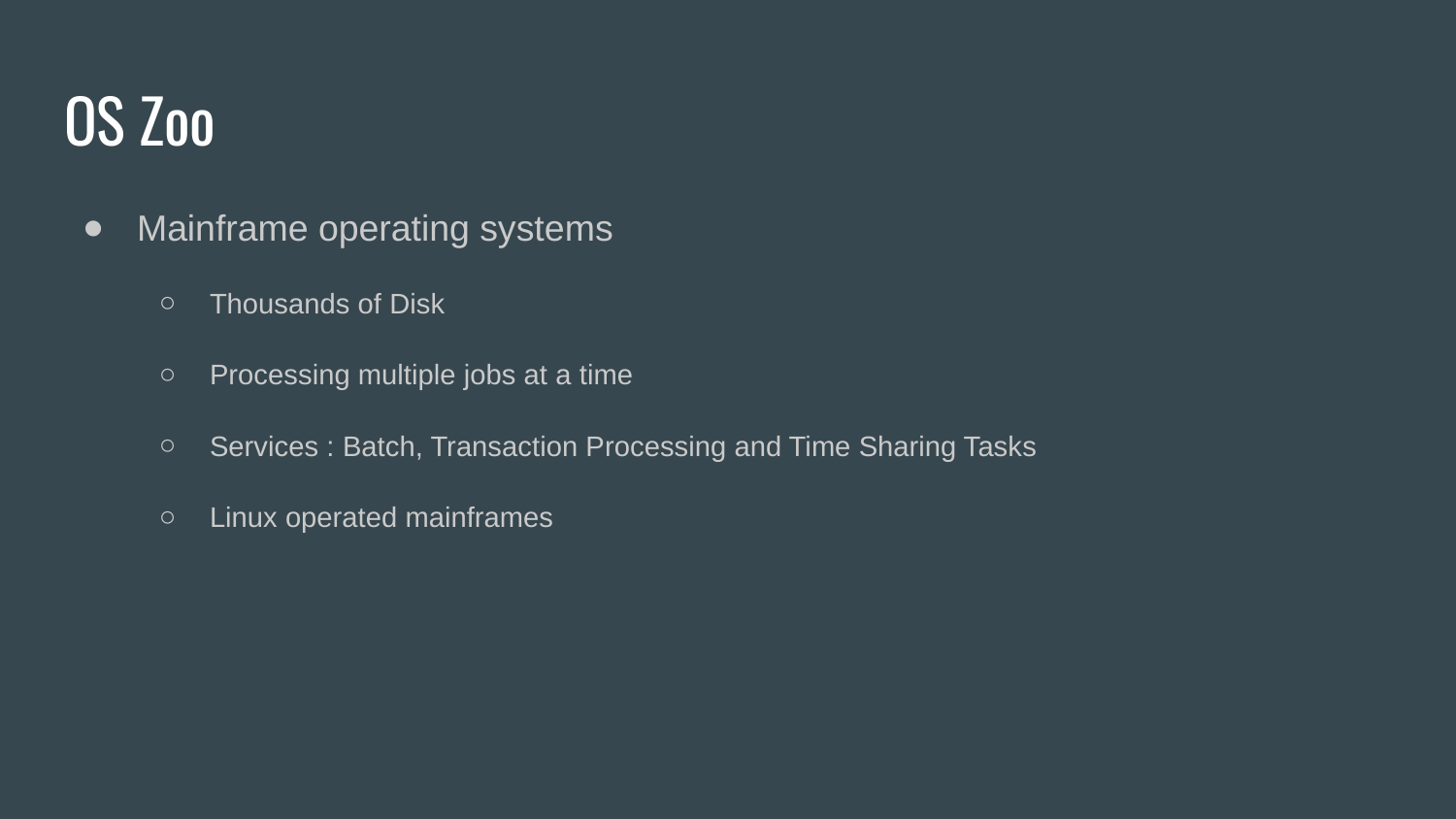

# OS Zoo
Mainframe operating systems
Thousands of Disk
Processing multiple jobs at a time
Services : Batch, Transaction Processing and Time Sharing Tasks
Linux operated mainframes